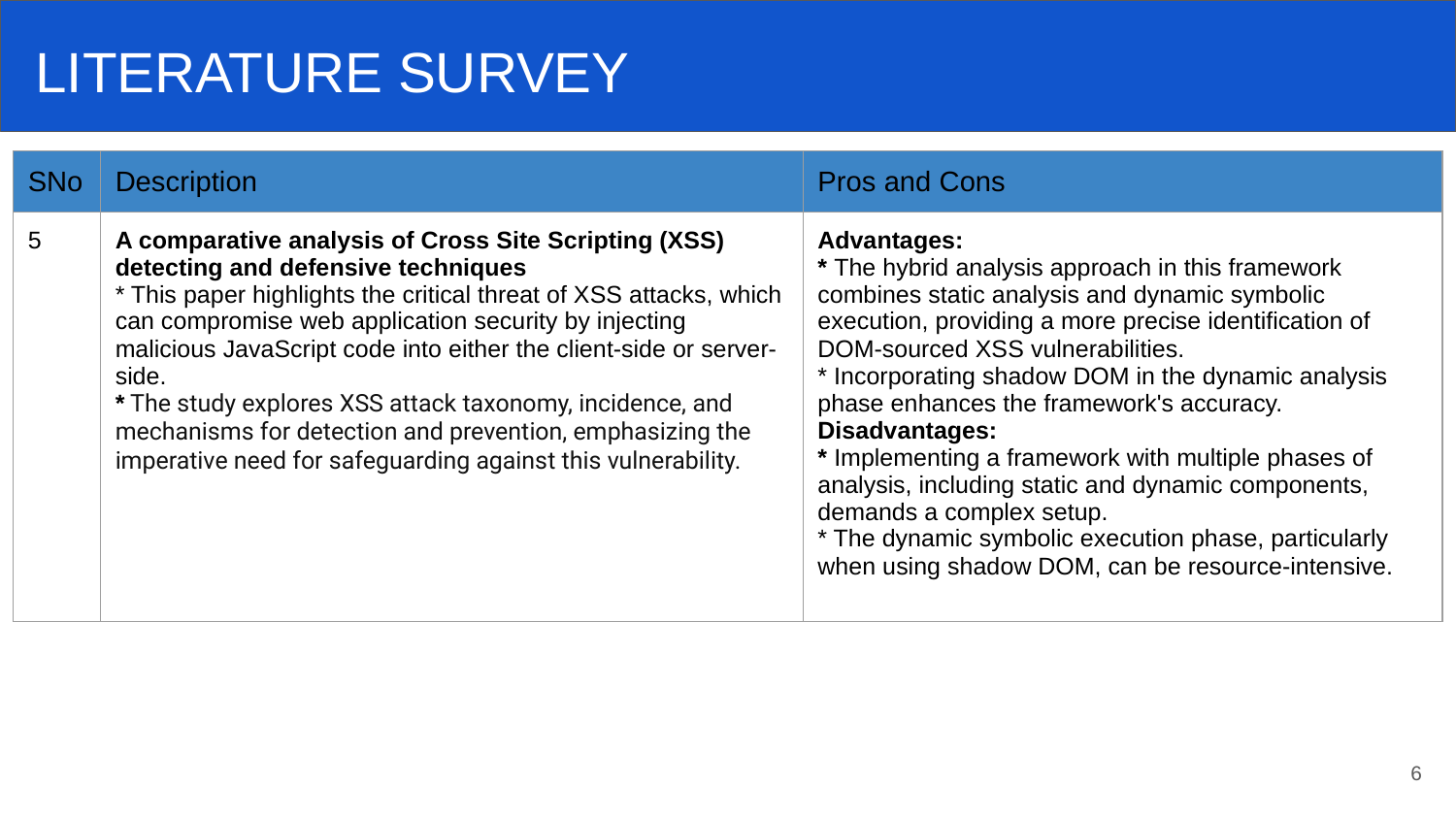

LITERATURE SURVEY
| SNo | Description | Pros and Cons |
| --- | --- | --- |
| 5 | A comparative analysis of Cross Site Scripting (XSS) detecting and defensive techniques \* This paper highlights the critical threat of XSS attacks, which can compromise web application security by injecting malicious JavaScript code into either the client-side or server-side. \* The study explores XSS attack taxonomy, incidence, and mechanisms for detection and prevention, emphasizing the imperative need for safeguarding against this vulnerability. | Advantages: \* The hybrid analysis approach in this framework combines static analysis and dynamic symbolic execution, providing a more precise identification of DOM-sourced XSS vulnerabilities. \* Incorporating shadow DOM in the dynamic analysis phase enhances the framework's accuracy. Disadvantages: \* Implementing a framework with multiple phases of analysis, including static and dynamic components, demands a complex setup. \* The dynamic symbolic execution phase, particularly when using shadow DOM, can be resource-intensive. |
6